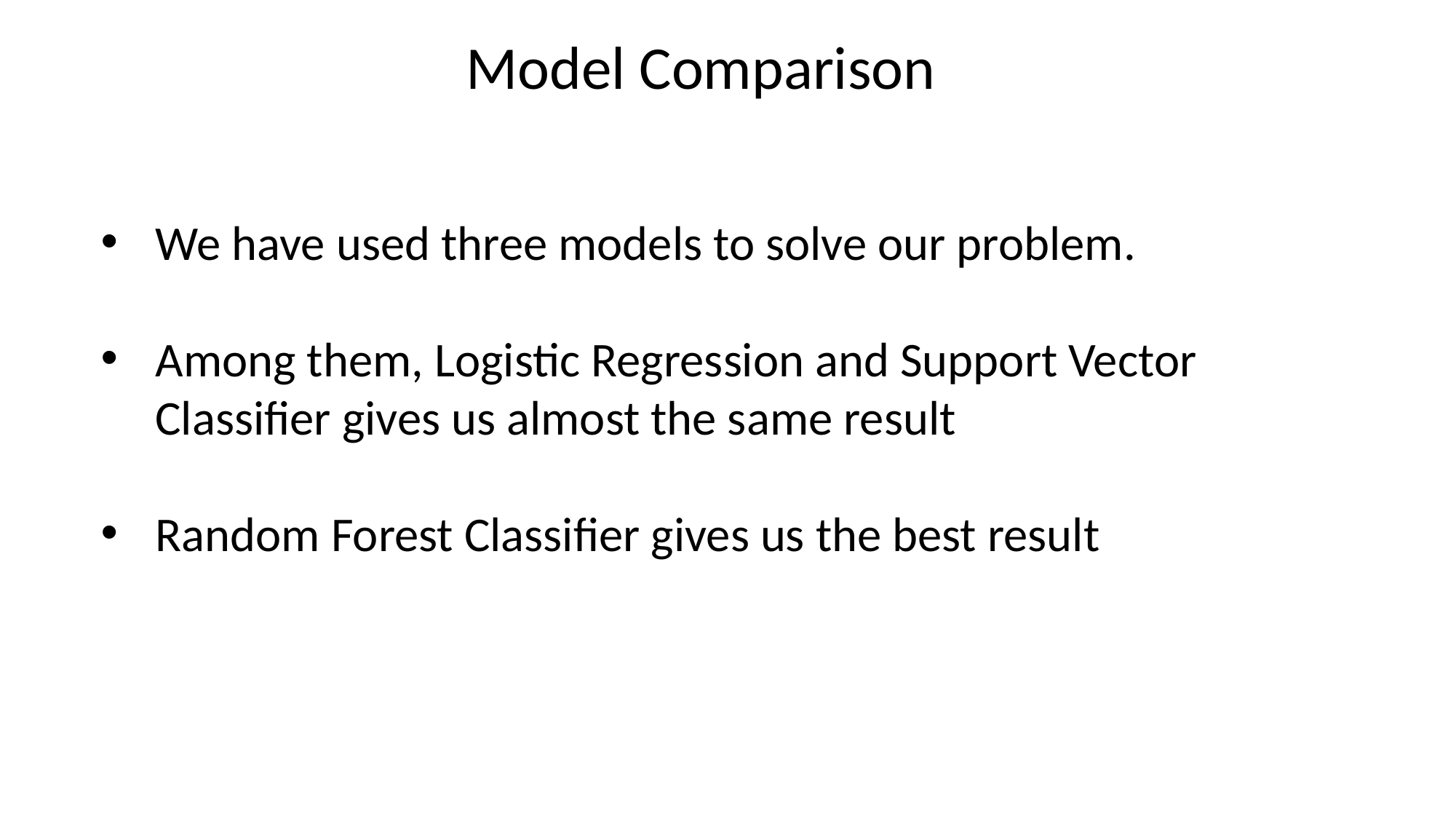

Model Comparison
We have used three models to solve our problem.

Among them, Logistic Regression and Support Vector Classifier gives us almost the same result

Random Forest Classifier gives us the best result